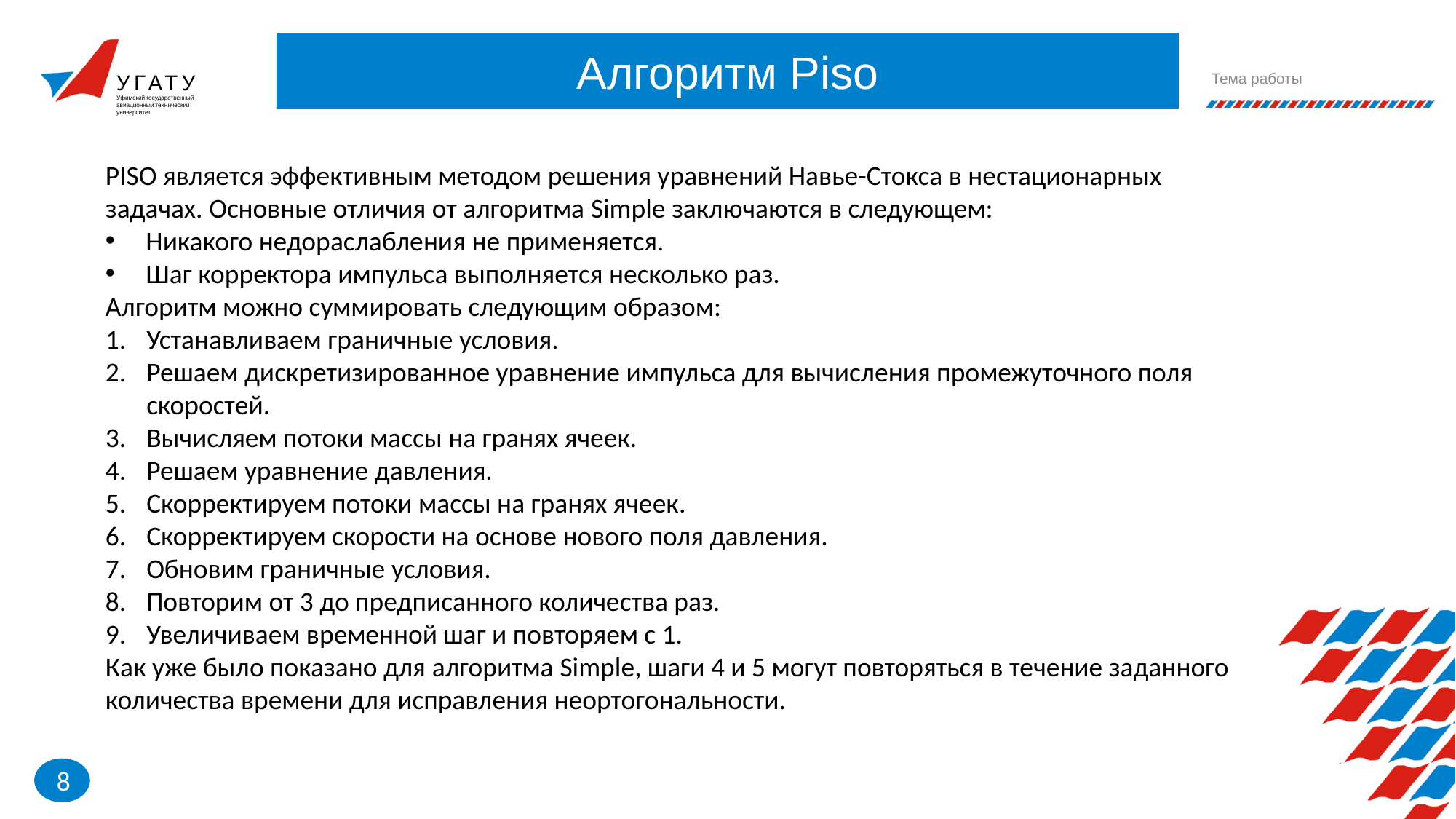

Тема работы
# Алгоритм Piso
PISO является эффективным методом решения уравнений Навье-Стокса в нестационарных задачах. Основные отличия от алгоритма Simple заключаются в следующем:
 Никакого недораслабления не применяется.
 Шаг корректора импульса выполняется несколько раз.
Алгоритм можно суммировать следующим образом:
Устанавливаем граничные условия.
Решаем дискретизированное уравнение импульса для вычисления промежуточного поля скоростей.
Вычисляем потоки массы на гранях ячеек.
Решаем уравнение давления.
Скорректируем потоки массы на гранях ячеек.
Скорректируем скорости на основе нового поля давления.
Обновим граничные условия.
Повторим от 3 до предписанного количества раз.
Увеличиваем временной шаг и повторяем с 1.
Как уже было показано для алгоритма Simple, шаги 4 и 5 могут повторяться в течение заданного количества времени для исправления неортогональности.

8